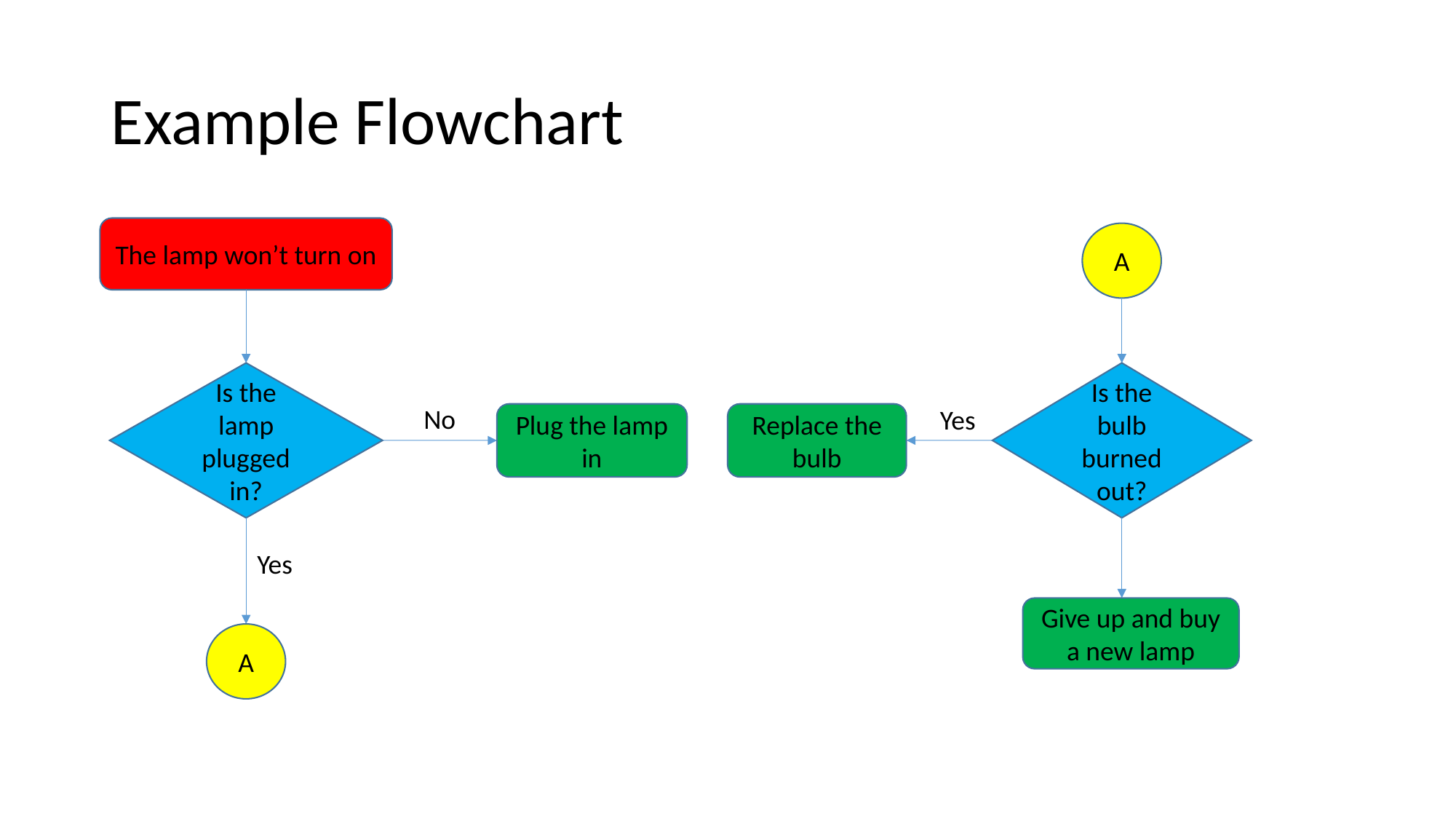

# Example Flowchart

The lamp won’t turn on
A
Is the lamp plugged in?
Is the bulb burned out?
No
Yes
Plug the lamp in
Replace the bulb
Yes
Give up and buy a new lamp
A